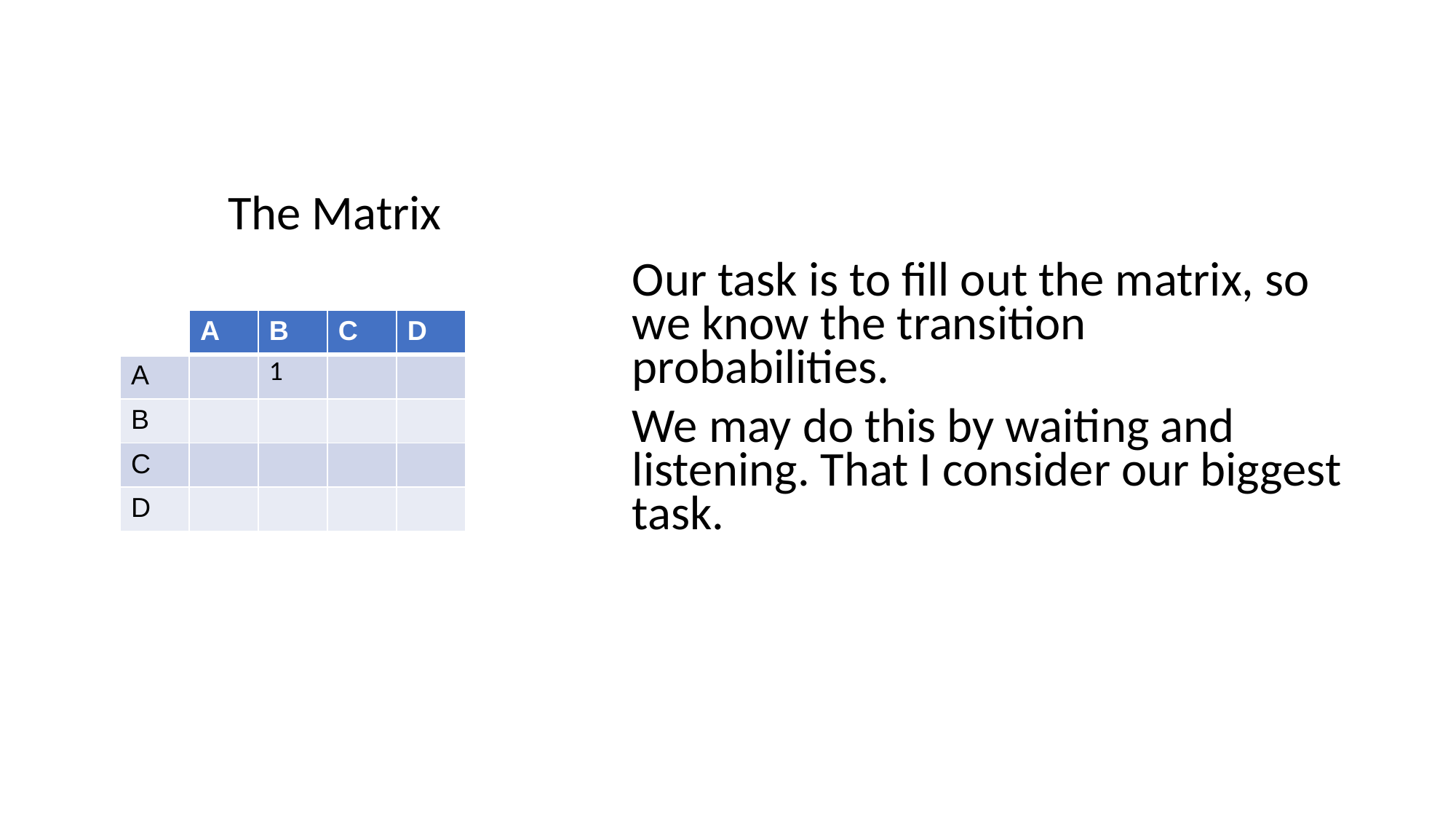

# The Matrix
Our task is to fill out the matrix, so we know the transition probabilities.
We may do this by waiting and listening. That I consider our biggest task.

|  | A | B | C | D |
| --- | --- | --- | --- | --- |
| A |  | 1 |  |  |
| B |  |  |  |  |
| C |  |  |  |  |
| D |  |  |  |  |